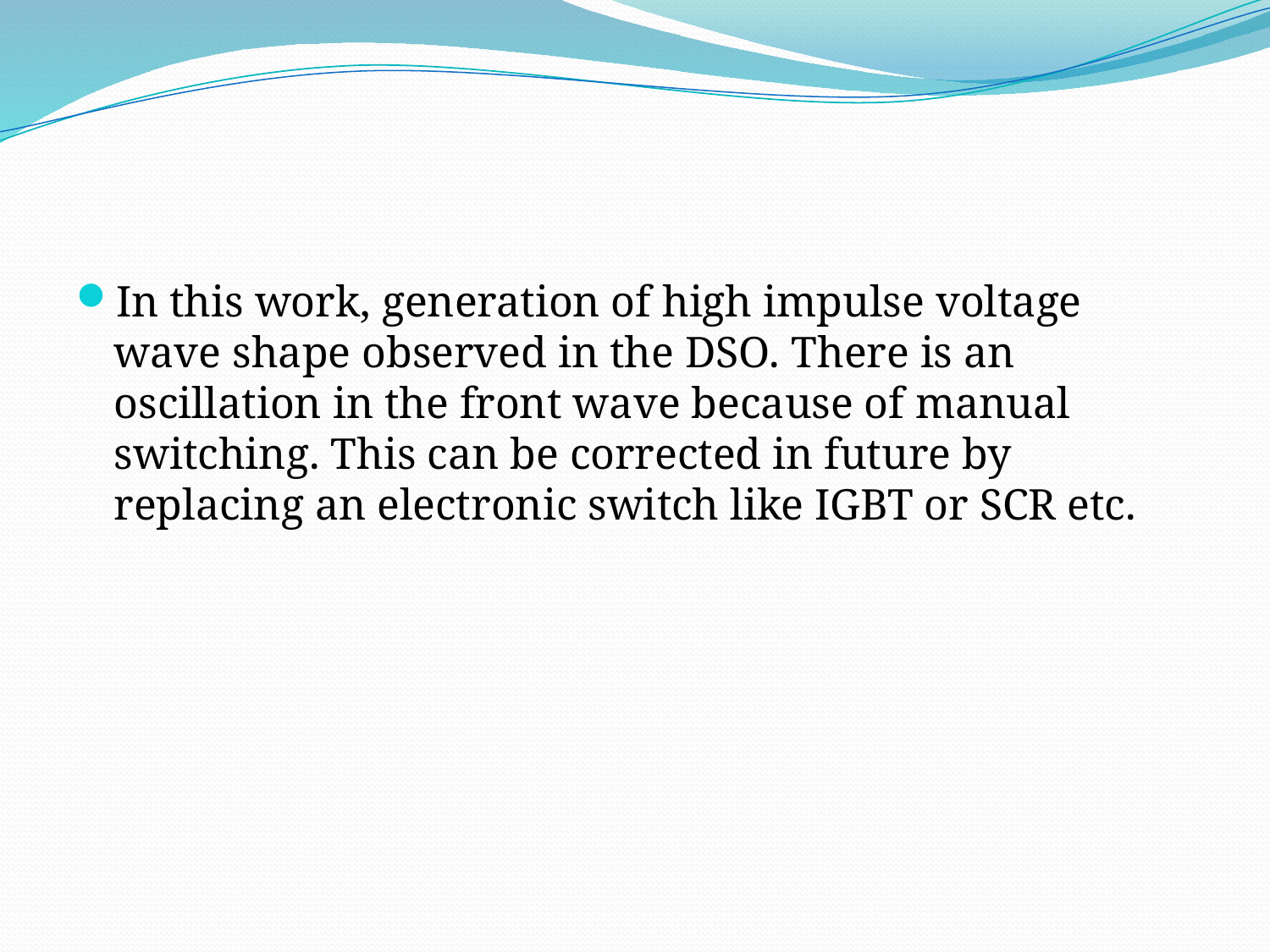

In this work, generation of high impulse voltage wave shape observed in the DSO. There is an oscillation in the front wave because of manual switching. This can be corrected in future by replacing an electronic switch like IGBT or SCR etc.